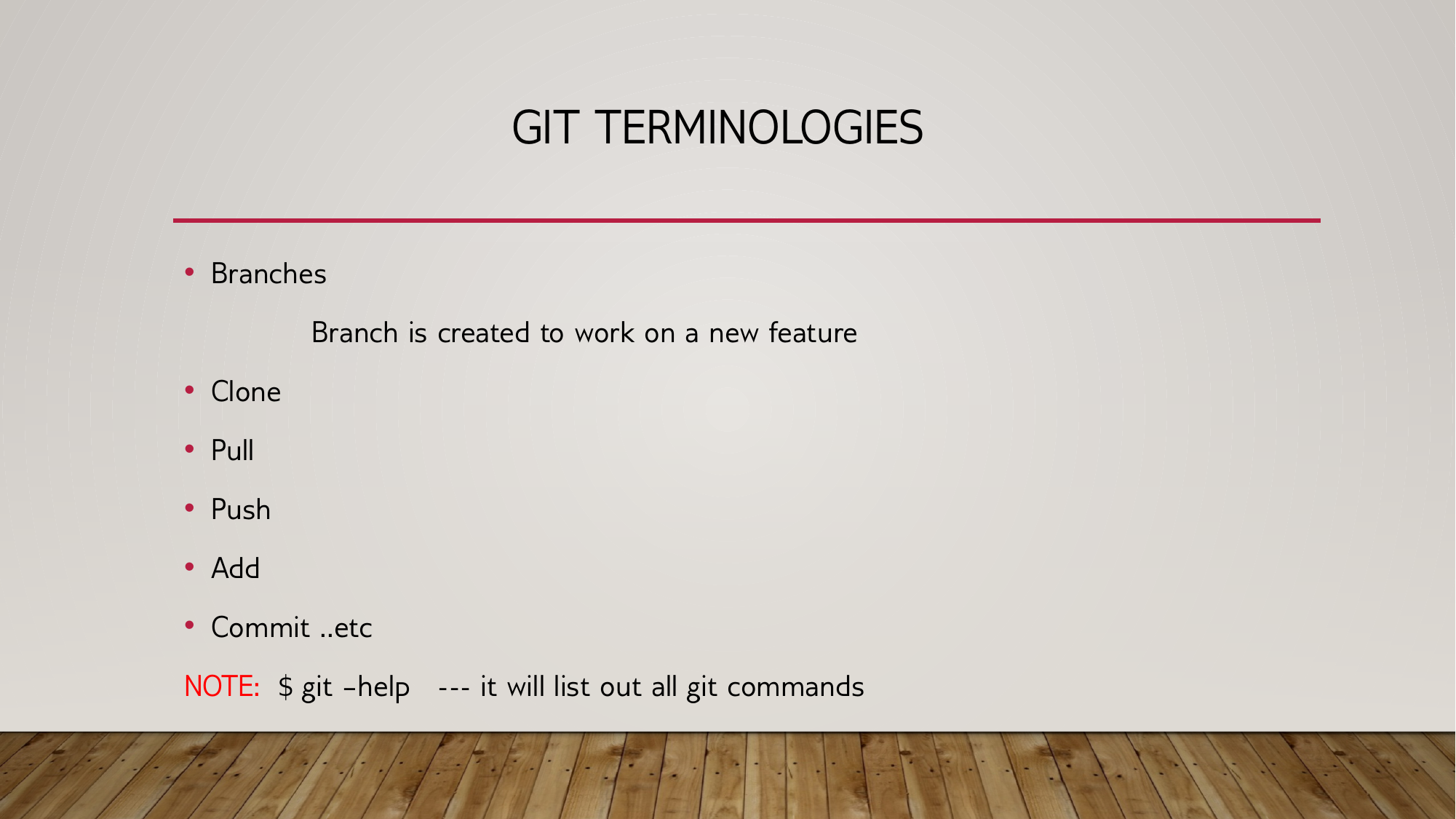

# GIT TERMINOLOGIES
Branches
             Branch is created to work on a new feature
Clone
Pull
Push
Add
Commit ..etc
NOTE:  $ git –help   --- it will list out all git commands